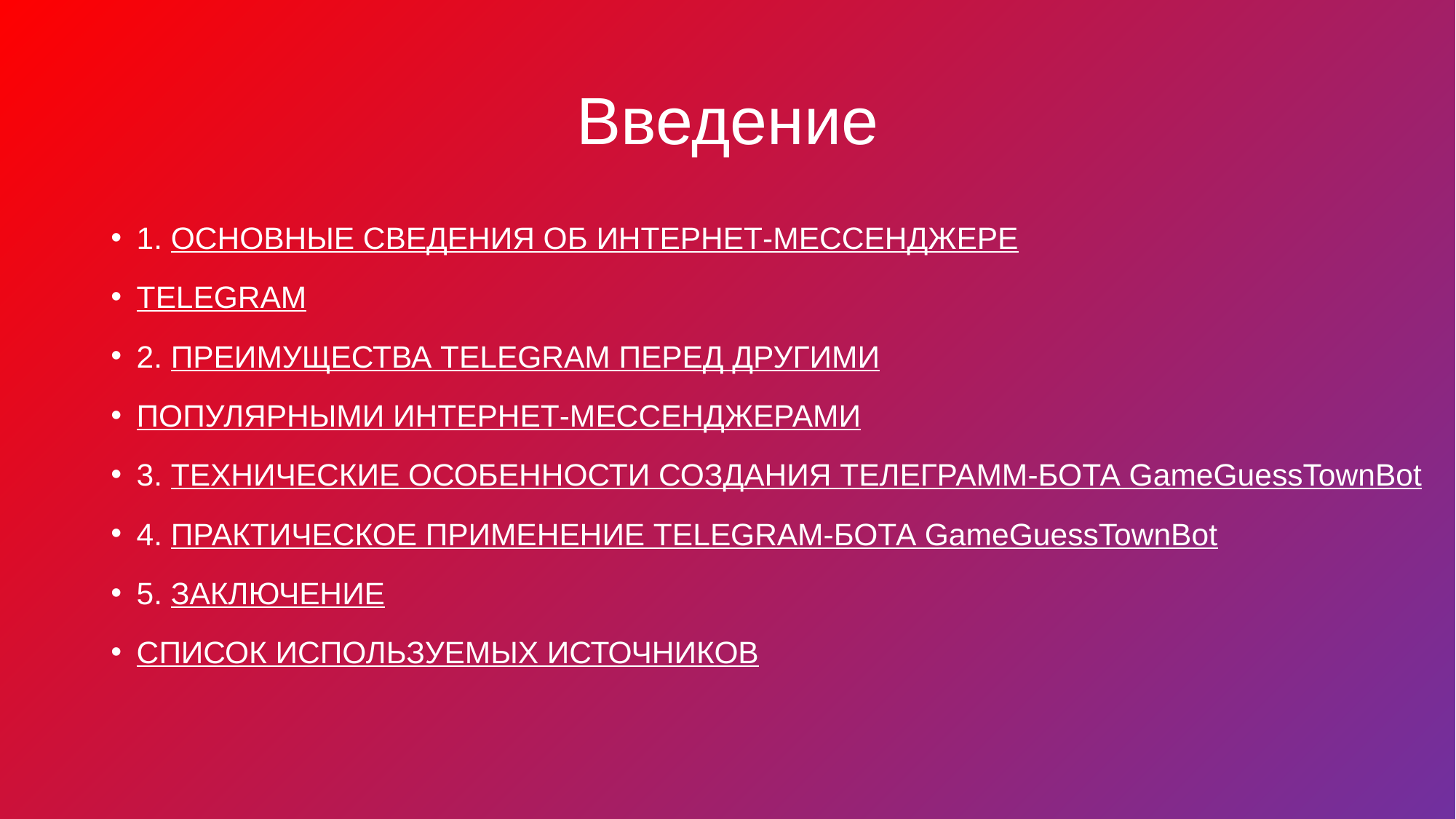

# Введение
1. ОСНОВНЫЕ СВЕДЕНИЯ ОБ ИНТЕРНЕТ-МЕССЕНДЖЕРЕ
TELEGRAM
2. ПРЕИМУЩЕСТВА TELEGRAM ПЕРЕД ДРУГИМИ
ПОПУЛЯРНЫМИ ИНТЕРНЕТ-МЕССЕНДЖЕРАМИ
3. ТЕХНИЧЕСКИЕ ОСОБЕННОСТИ СОЗДАНИЯ ТЕЛЕГРАММ-БОТА GameGuessTownBot
4. ПРАКТИЧЕСКОЕ ПРИМЕНЕНИЕ TELEGRAM-БОТА GameGuessTownBot
5. ЗАКЛЮЧЕНИЕ
СПИСОК ИСПОЛЬЗУЕМЫХ ИСТОЧНИКОВ